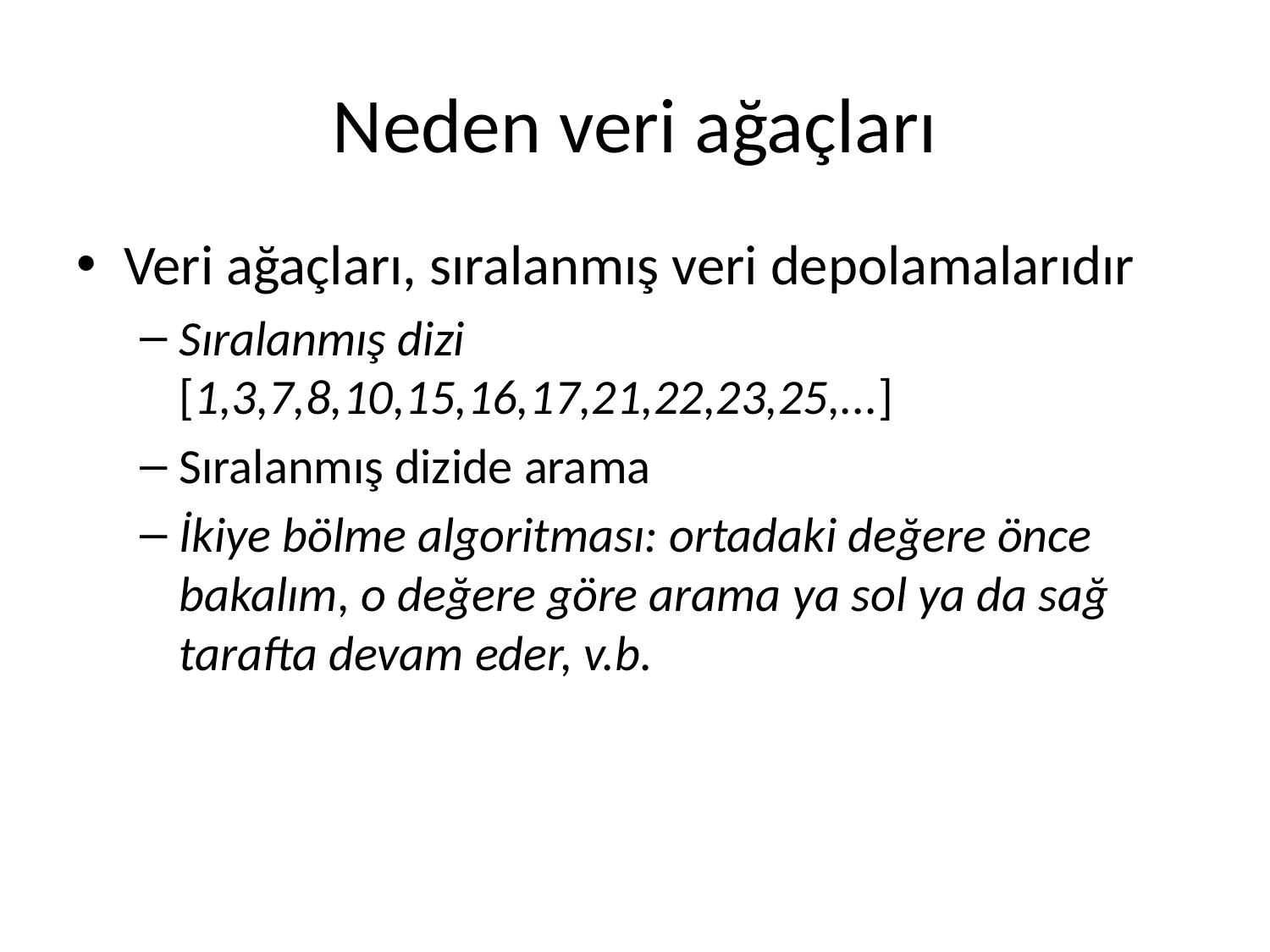

# Neden veri ağaçları
Veri ağaçları, sıralanmış veri depolamalarıdır
Sıralanmış dizi
[1,3,7,8,10,15,16,17,21,22,23,25,...]
Sıralanmış dizide arama
İkiye bölme algoritması: ortadaki değere önce bakalım, o değere göre arama ya sol ya da sağ tarafta devam eder, v.b.